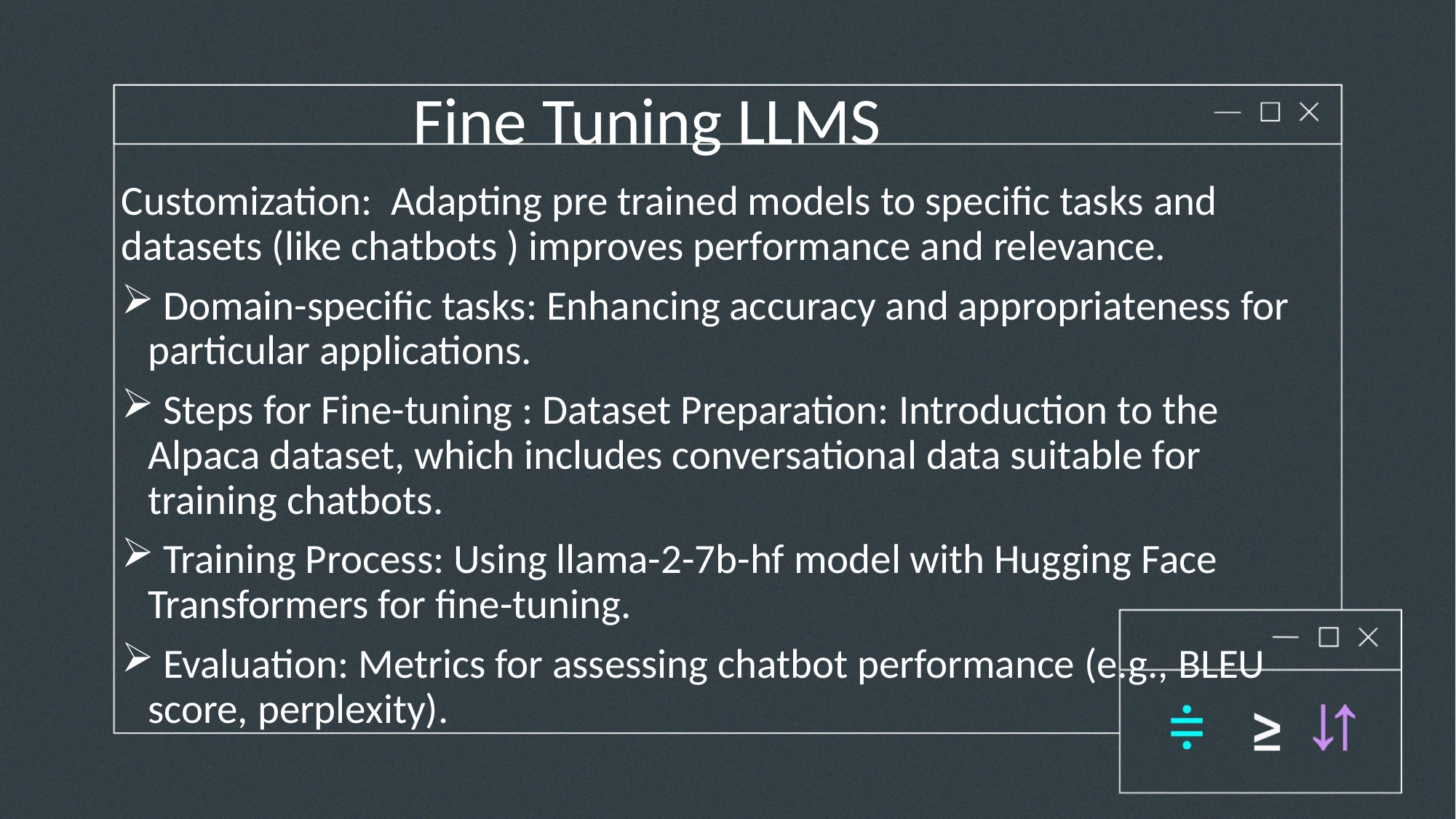

# Fine Tuning LLMS
Customization:  Adapting pre trained models to specific tasks and datasets (like chatbots ) improves performance and relevance.
 Domain-specific tasks: Enhancing accuracy and appropriateness for particular applications.
 Steps for Fine-tuning : Dataset Preparation: Introduction to the Alpaca dataset, which includes conversational data suitable for training chatbots.
 Training Process: Using llama-2-7b-hf model with Hugging Face Transformers for fine-tuning.
 Evaluation: Metrics for assessing chatbot performance (e.g., BLEU score, perplexity).